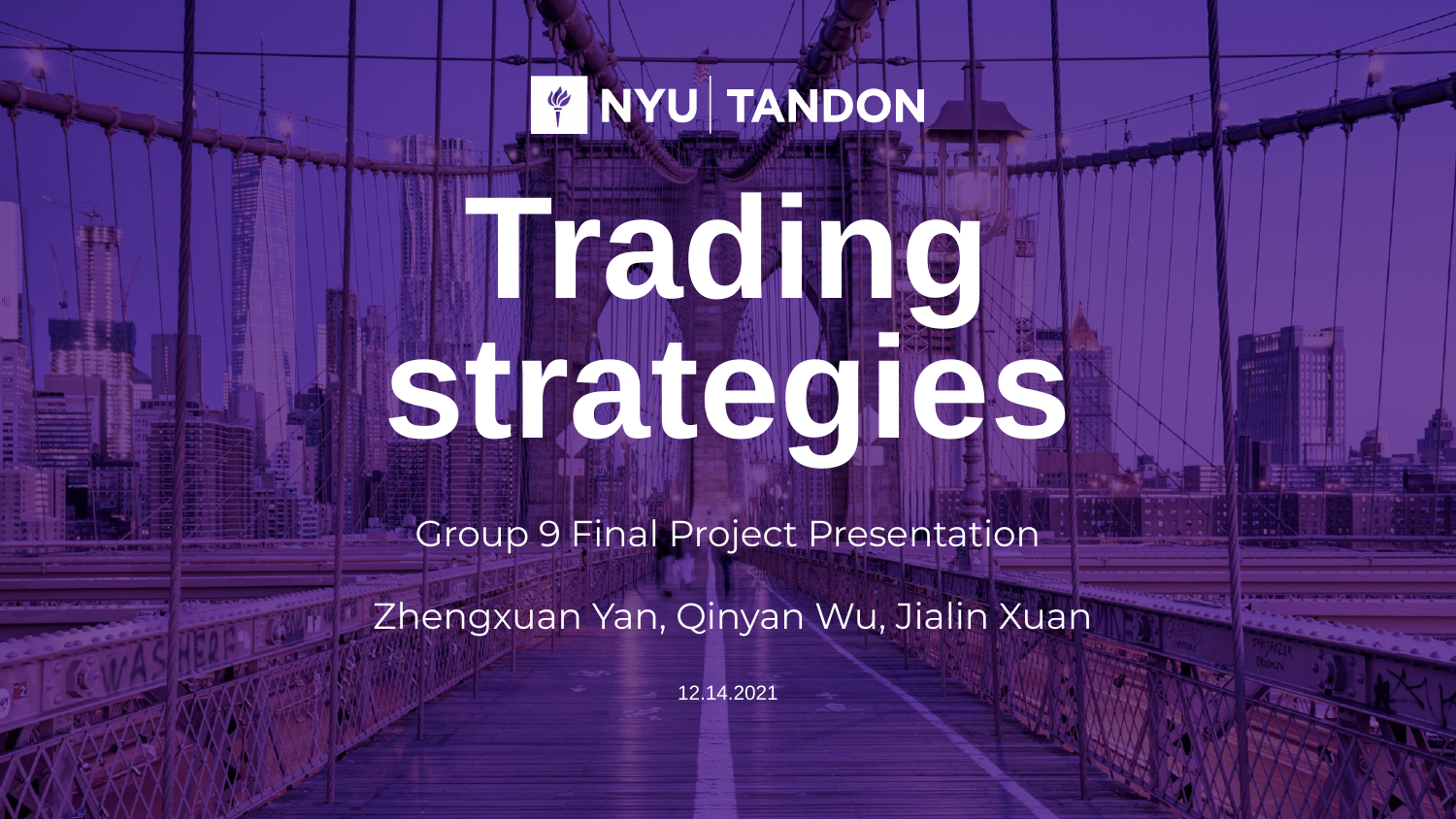

# Trading strategies
Group 9 Final Project Presentation
 Zhengxuan Yan, Qinyan Wu, Jialin Xuan

12.14.2021